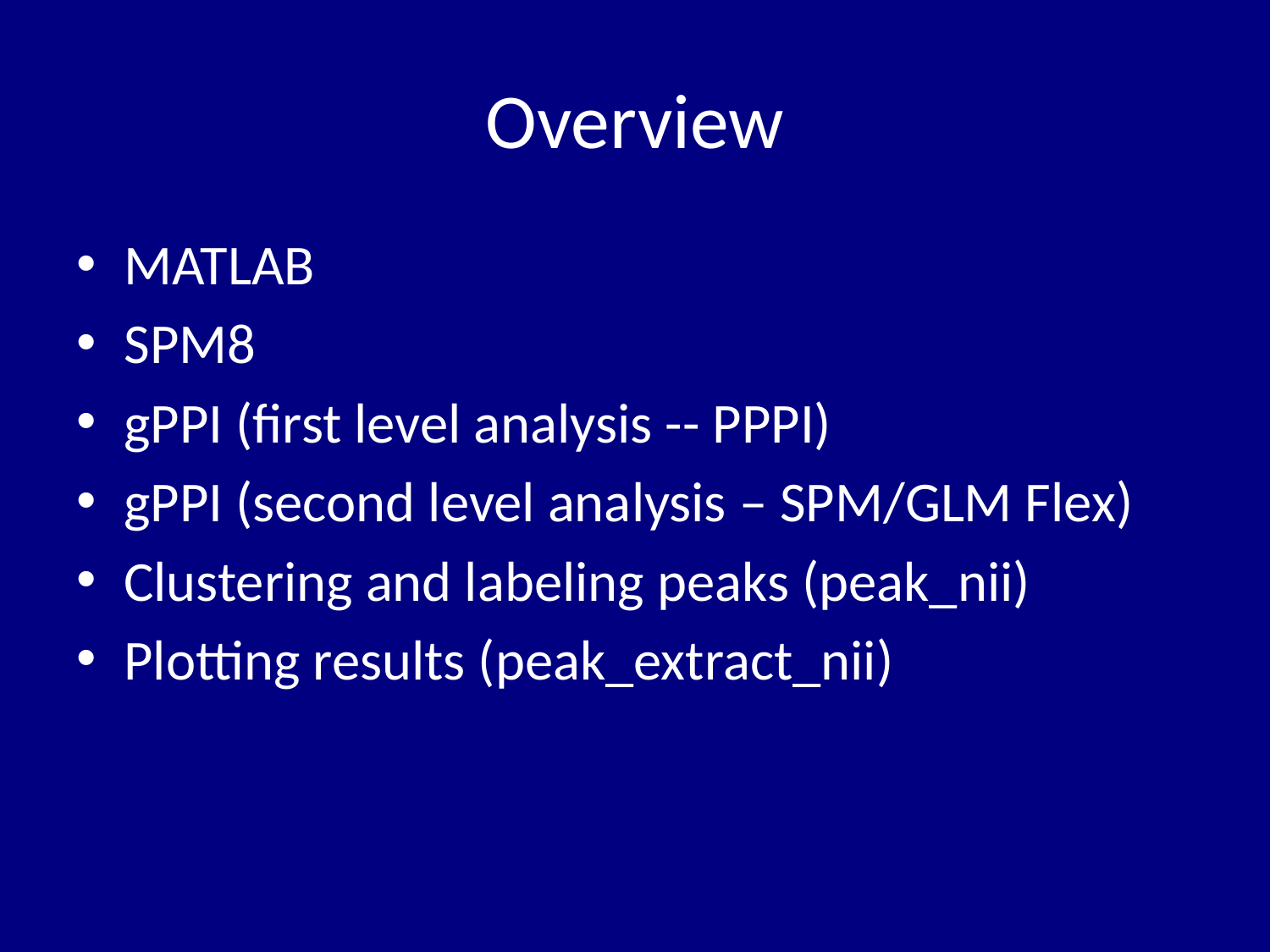

# Overview
MATLAB
SPM8
gPPI (first level analysis -- PPPI)
gPPI (second level analysis – SPM/GLM Flex)
Clustering and labeling peaks (peak_nii)
Plotting results (peak_extract_nii)